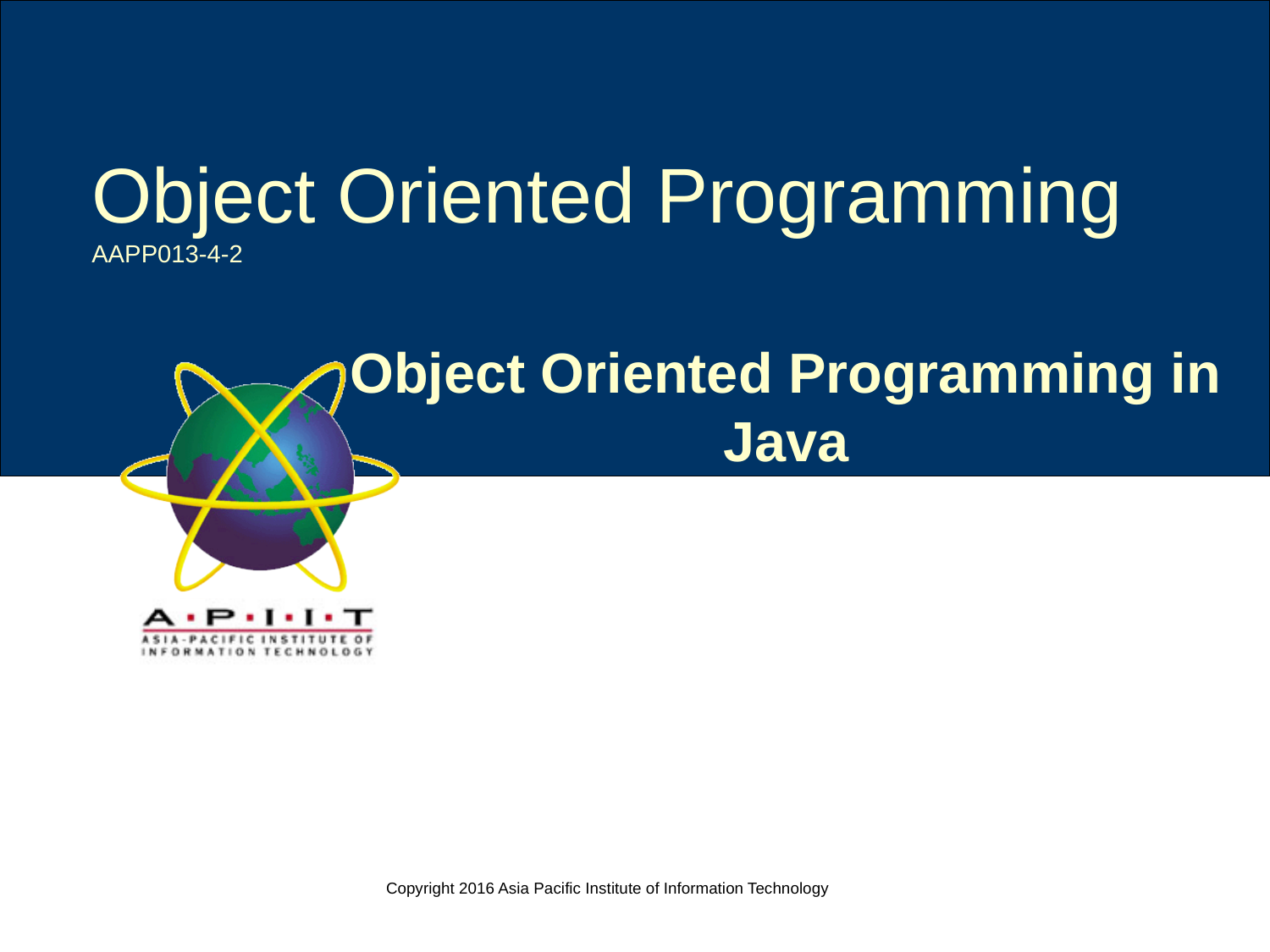

Object Oriented Programming
AAPP013-4-2
Object Oriented Programming in Java
Copyright 2016 Asia Pacific Institute of Information Technology